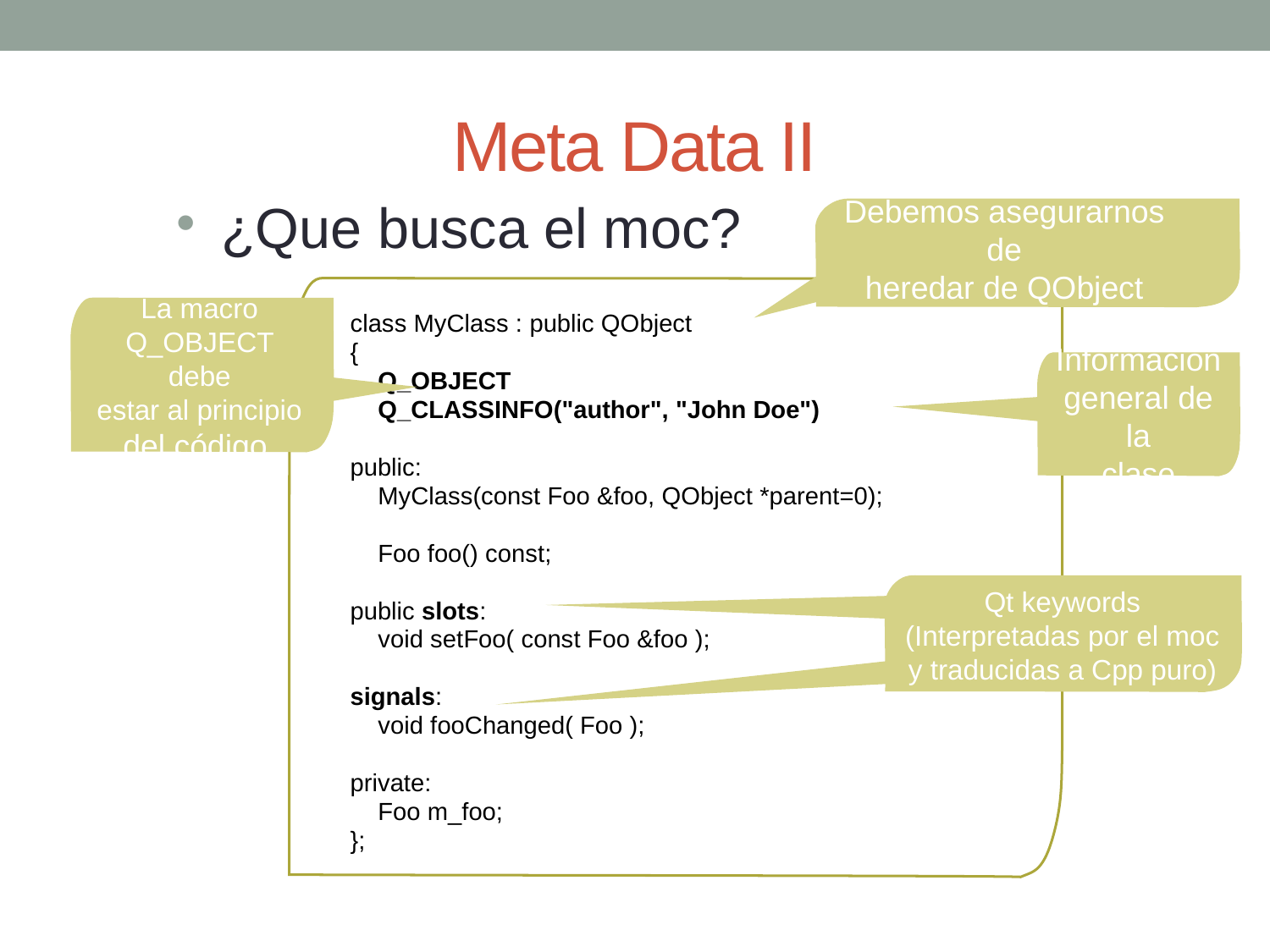

# Meta Data II
¿Que busca el moc?

Debemos asegurarnos de
heredar de QObject

La macro
Q_OBJECT debe
estar al principio
del código.
class MyClass : public QObject
{
    Q_OBJECT
    Q_CLASSINFO("author", "John Doe")

public:
    MyClass(const Foo &foo, QObject *parent=0);

    Foo foo() const;

public slots:
    void setFoo( const Foo &foo );

signals:
    void fooChanged( Foo );

private:
    Foo m_foo;
};

Información
general de la
clase

Qt keywords
(Interpretadas por el moc
y traducidas a Cpp puro)